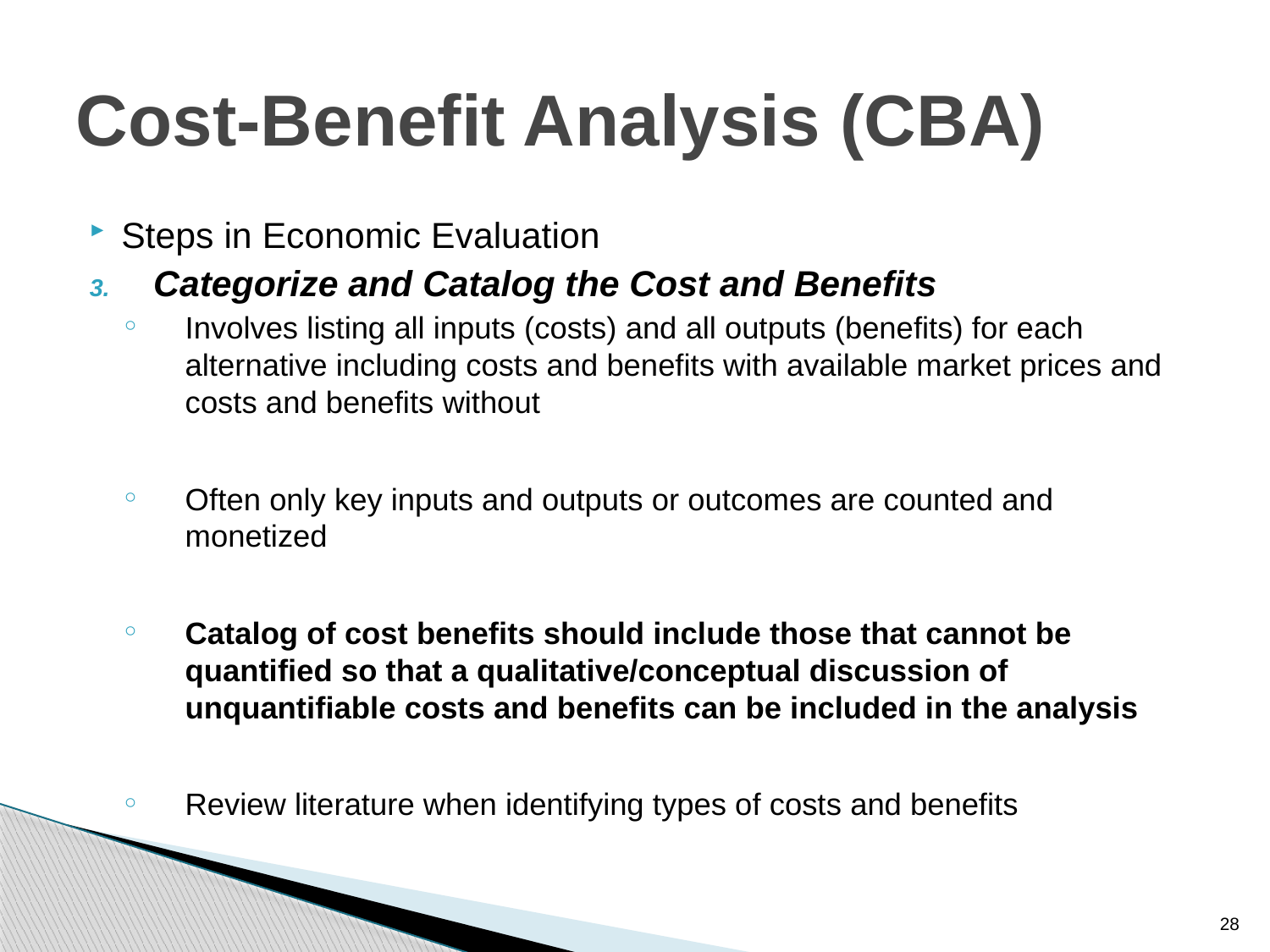

# Cost-Benefit Analysis (CBA)
Steps in Economic Evaluation
Categorize and Catalog the Cost and Benefits
Involves listing all inputs (costs) and all outputs (benefits) for each alternative including costs and benefits with available market prices and costs and benefits without

Often only key inputs and outputs or outcomes are counted and monetized

Catalog of cost benefits should include those that cannot be quantified so that a qualitative/conceptual discussion of unquantifiable costs and benefits can be included in the analysis

Review literature when identifying types of costs and benefits

28